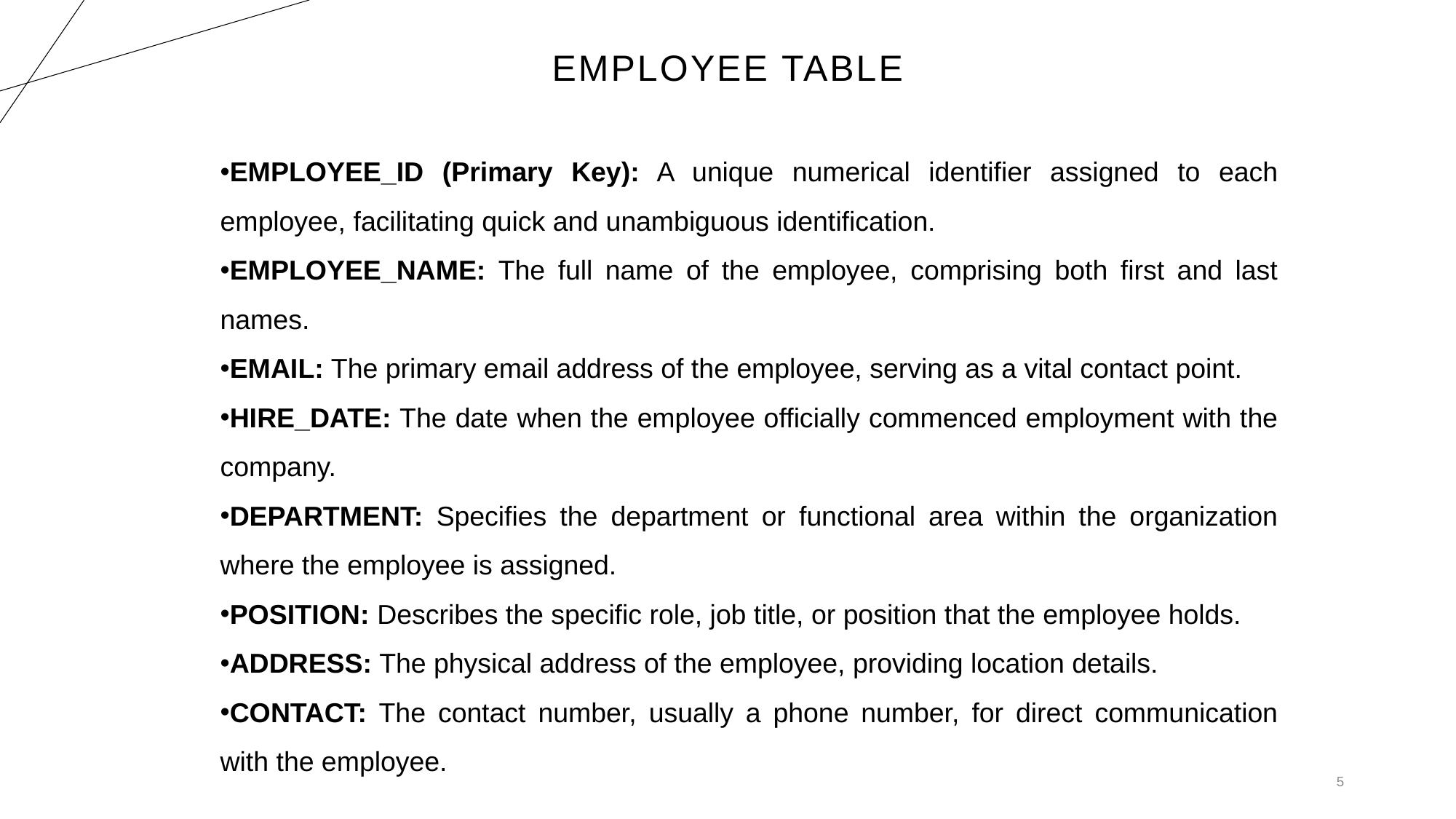

# Employee table
EMPLOYEE_ID (Primary Key): A unique numerical identifier assigned to each employee, facilitating quick and unambiguous identification.
EMPLOYEE_NAME: The full name of the employee, comprising both first and last names.
EMAIL: The primary email address of the employee, serving as a vital contact point.
HIRE_DATE: The date when the employee officially commenced employment with the company.
DEPARTMENT: Specifies the department or functional area within the organization where the employee is assigned.
POSITION: Describes the specific role, job title, or position that the employee holds.
ADDRESS: The physical address of the employee, providing location details.
CONTACT: The contact number, usually a phone number, for direct communication with the employee.

5